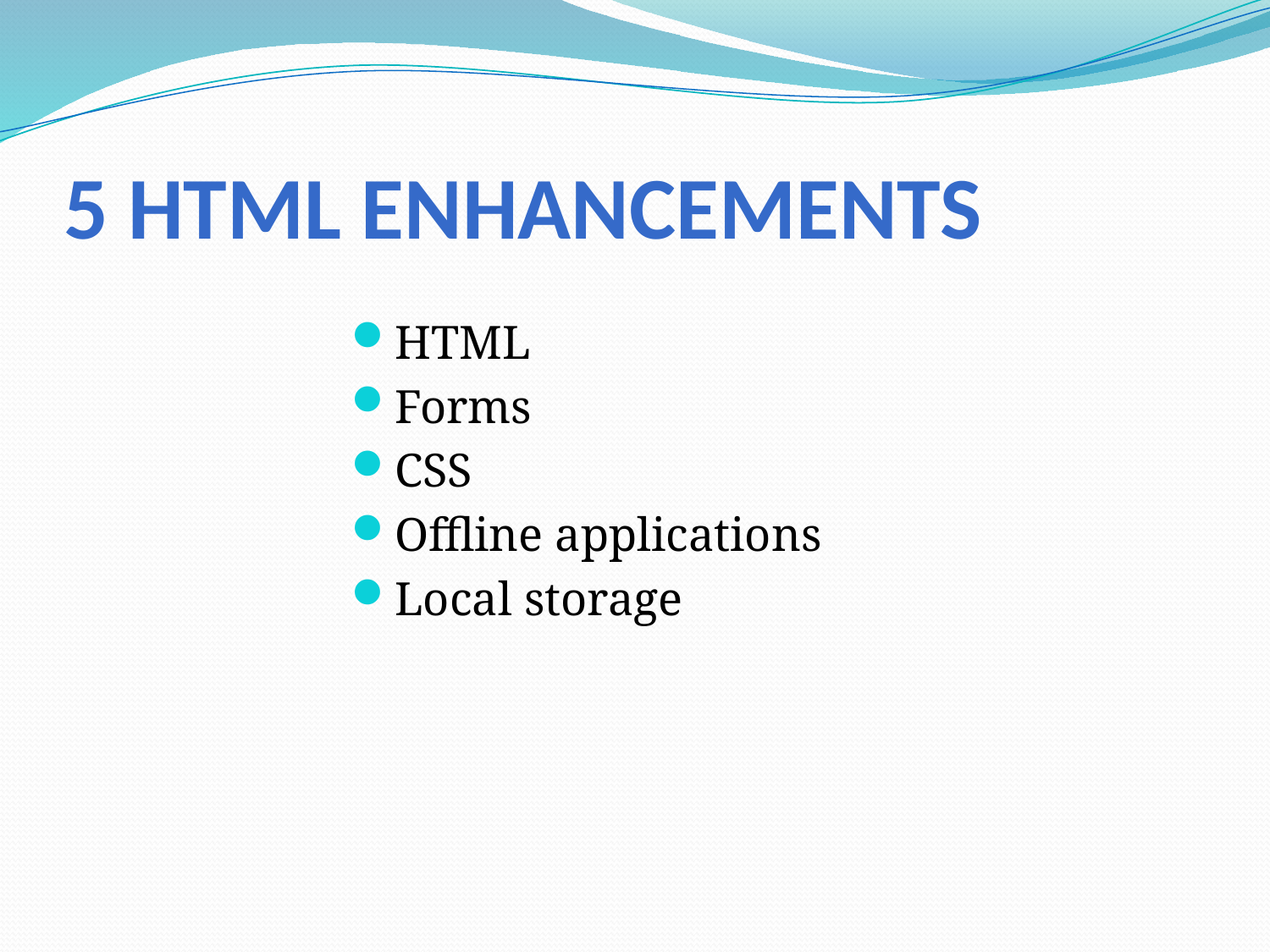

# 5 HTML Enhancements
HTML
Forms
CSS
Offline applications
Local storage